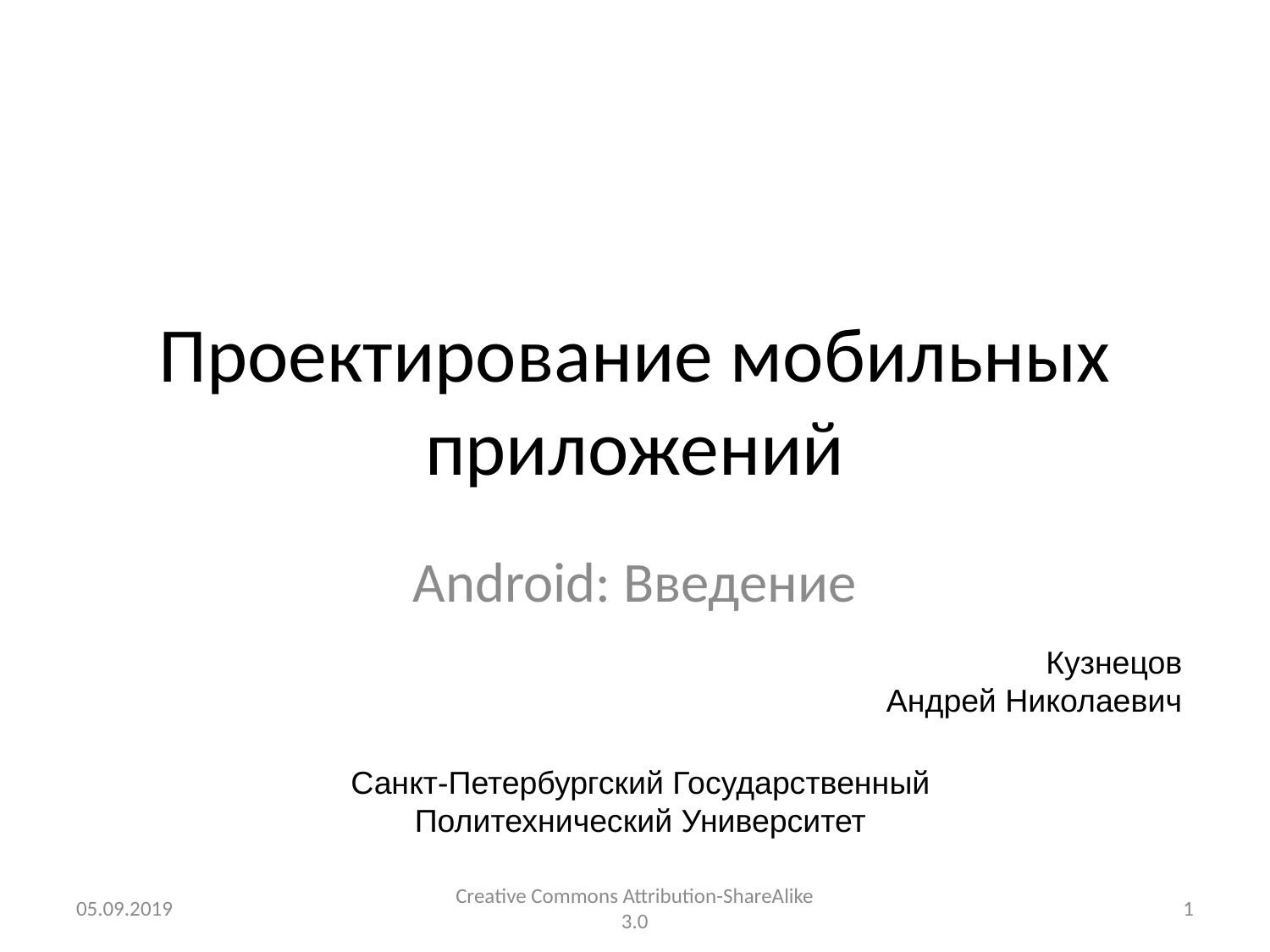

# Проектирование мобильных приложений
Android: Введение
Кузнецов
Андрей Николаевич
Санкт-Петербургский Государственный
Политехнический Университет
05.09.2019
Creative Commons Attribution-ShareAlike 3.0
1